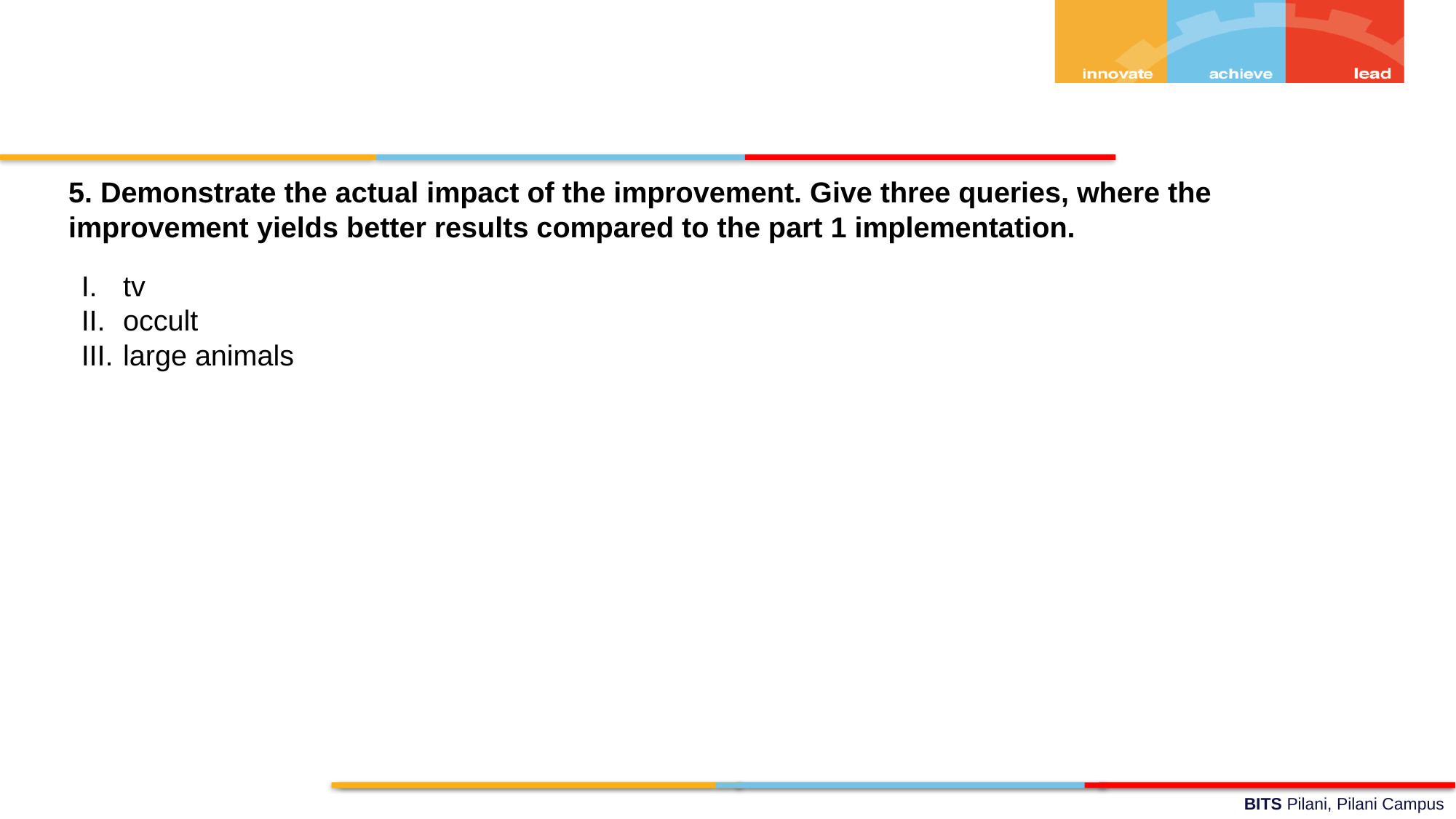

5. Demonstrate the actual impact of the improvement. Give three queries, where the improvement yields better results compared to the part 1 implementation.
tv
occult
large animals